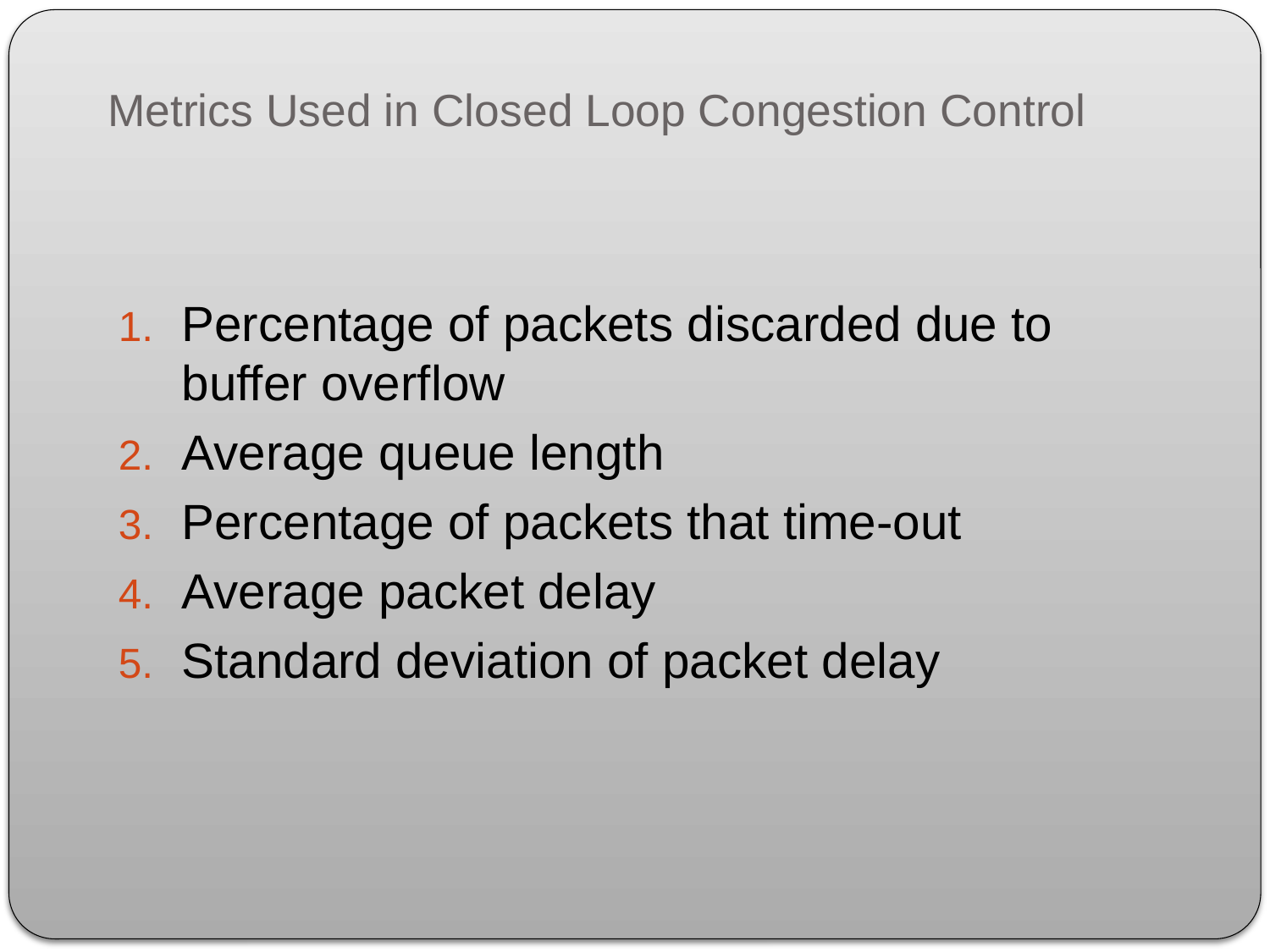

# Metrics Used in Closed Loop Congestion Control
Percentage of packets discarded due to buffer overflow
Average queue length
Percentage of packets that time-out
Average packet delay
Standard deviation of packet delay